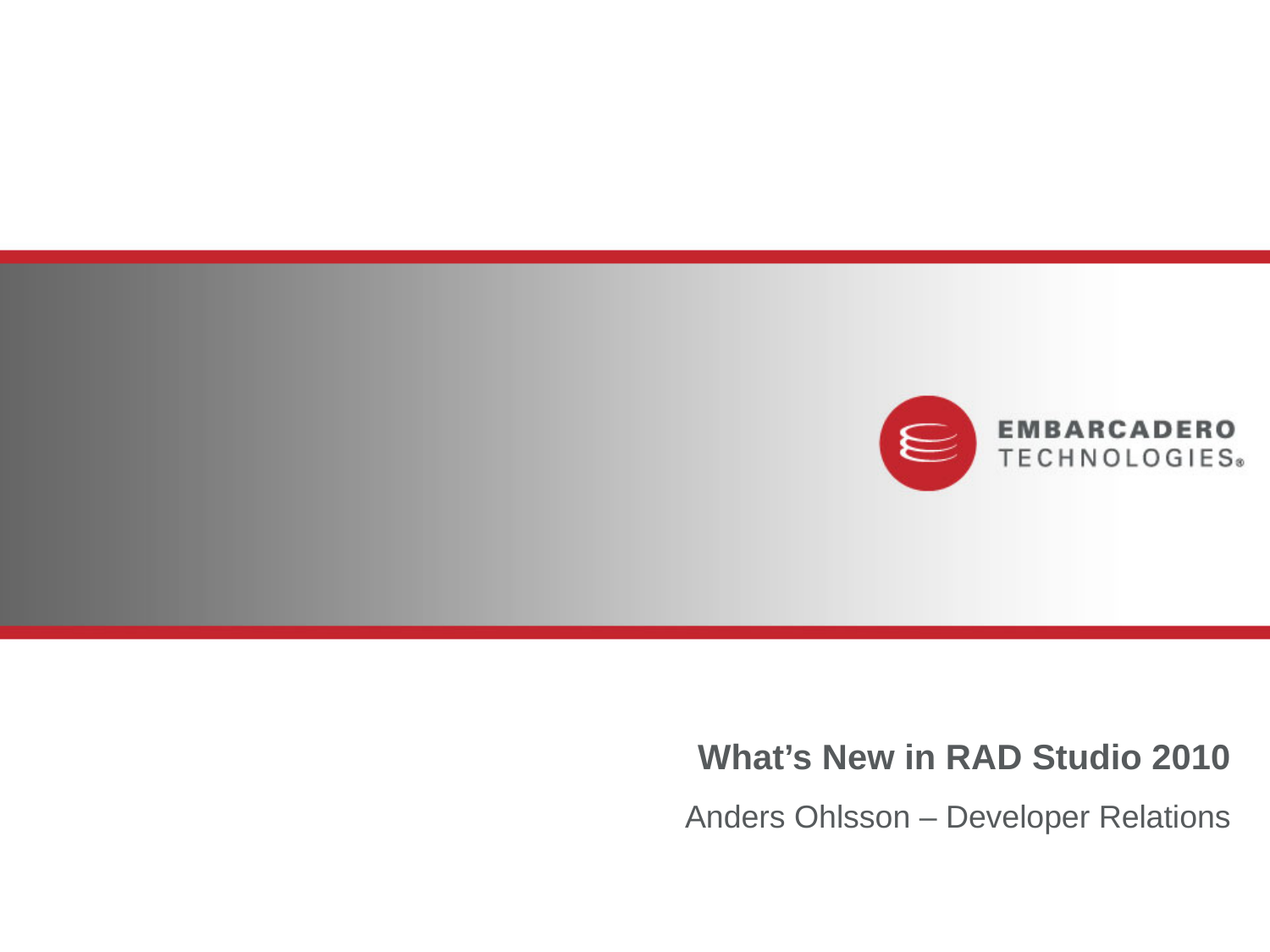

# What’s New in RAD Studio 2010
Anders Ohlsson – Developer Relations